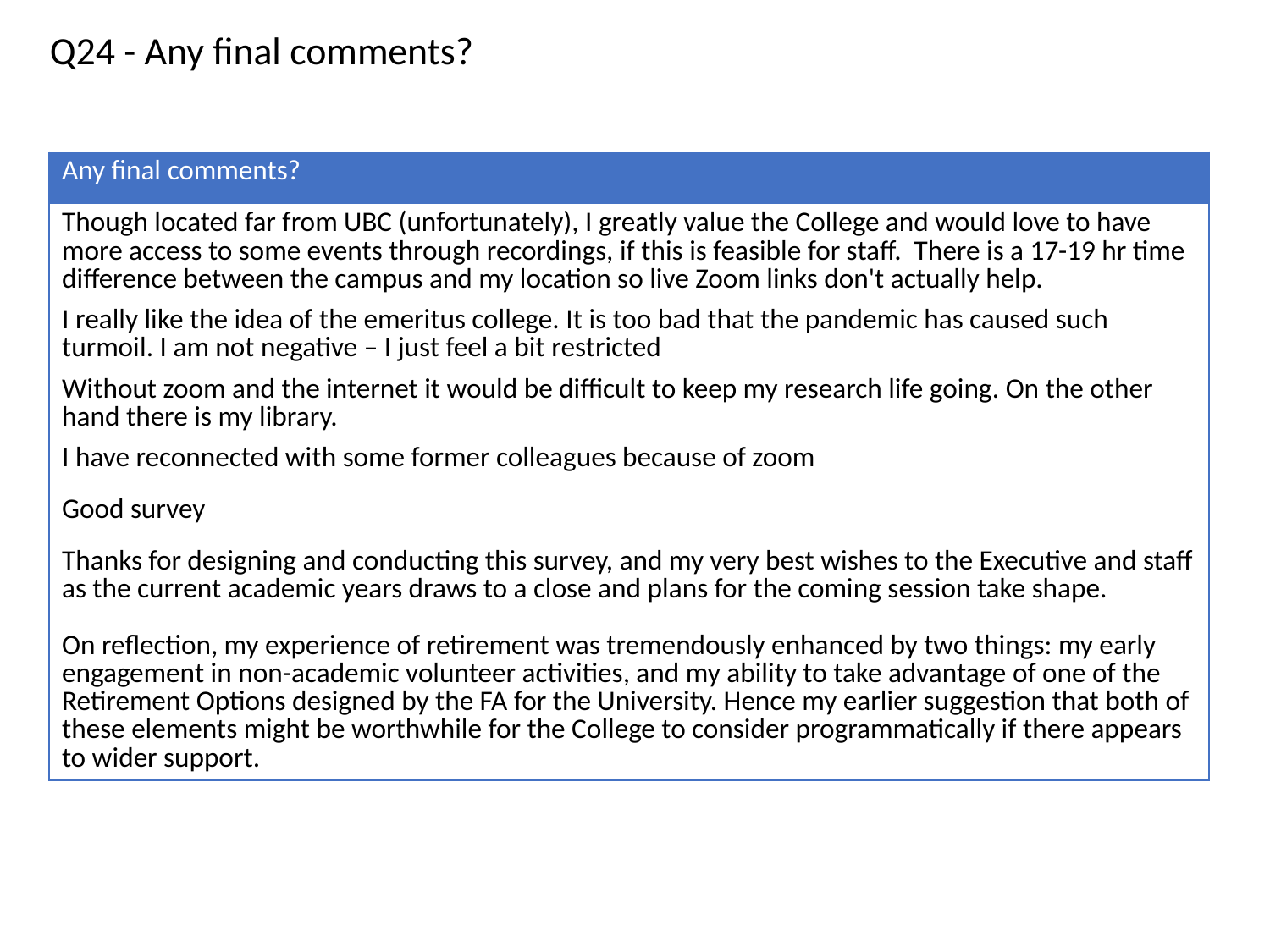

Q24 - Any final comments?
| Any final comments? |
| --- |
| Though located far from UBC (unfortunately), I greatly value the College and would love to have more access to some events through recordings, if this is feasible for staff. There is a 17-19 hr time difference between the campus and my location so live Zoom links don't actually help. |
| I really like the idea of the emeritus college. It is too bad that the pandemic has caused such turmoil. I am not negative – I just feel a bit restricted |
| Without zoom and the internet it would be difficult to keep my research life going. On the other hand there is my library. |
| I have reconnected with some former colleagues because of zoom |
| Good survey |
| Thanks for designing and conducting this survey, and my very best wishes to the Executive and staff as the current academic years draws to a close and plans for the coming session take shape. On reflection, my experience of retirement was tremendously enhanced by two things: my early engagement in non-academic volunteer activities, and my ability to take advantage of one of the Retirement Options designed by the FA for the University. Hence my earlier suggestion that both of these elements might be worthwhile for the College to consider programmatically if there appears to wider support. |